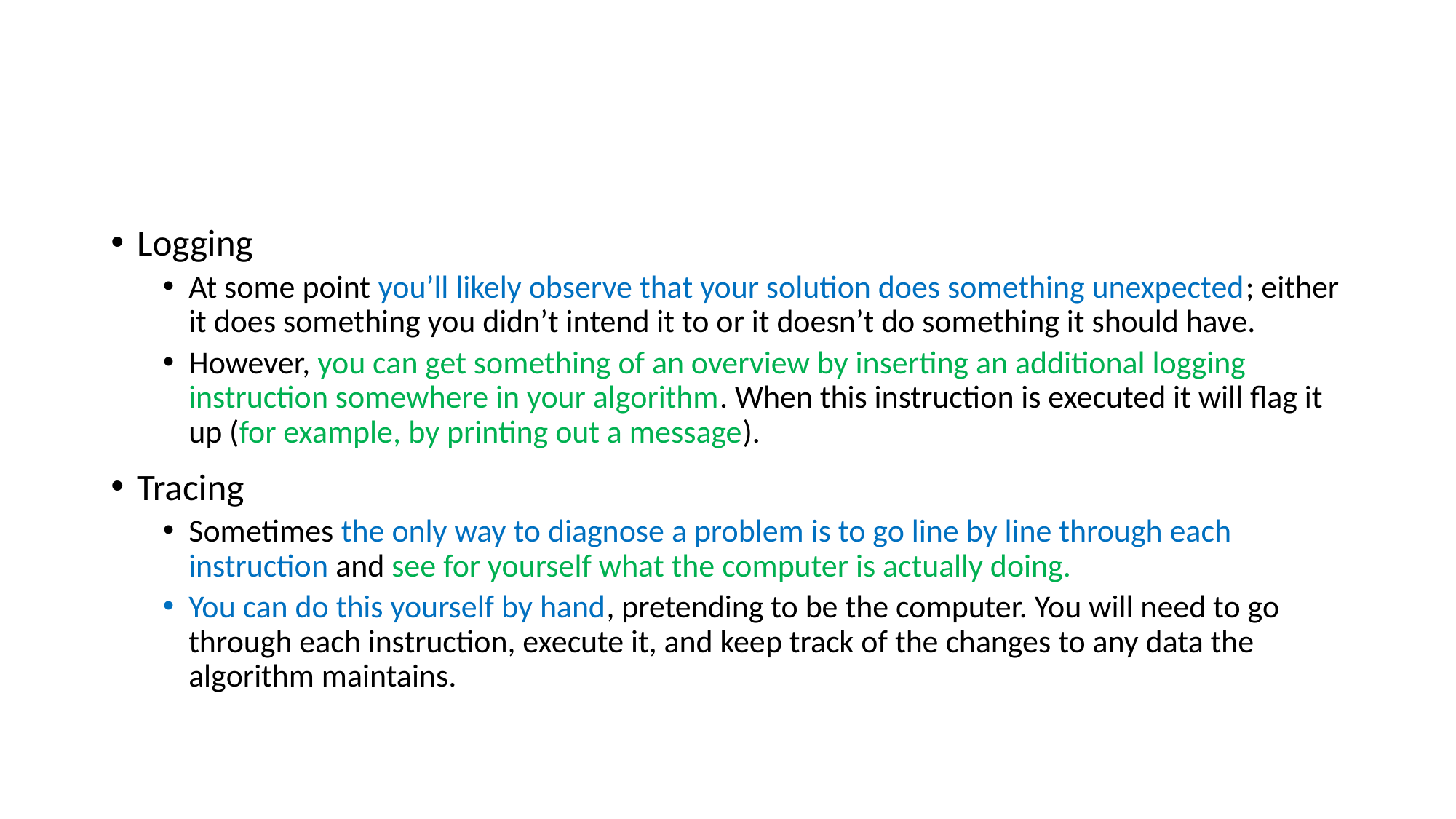

#
Logging
At some point you’ll likely observe that your solution does something unexpected; either it does something you didn’t intend it to or it doesn’t do something it should have.
However, you can get something of an overview by inserting an additional logging instruction somewhere in your algorithm. When this instruction is executed it will flag it up (for example, by printing out a message).
Tracing
Sometimes the only way to diagnose a problem is to go line by line through each instruction and see for yourself what the computer is actually doing.
You can do this yourself by hand, pretending to be the computer. You will need to go through each instruction, execute it, and keep track of the changes to any data the algorithm maintains.